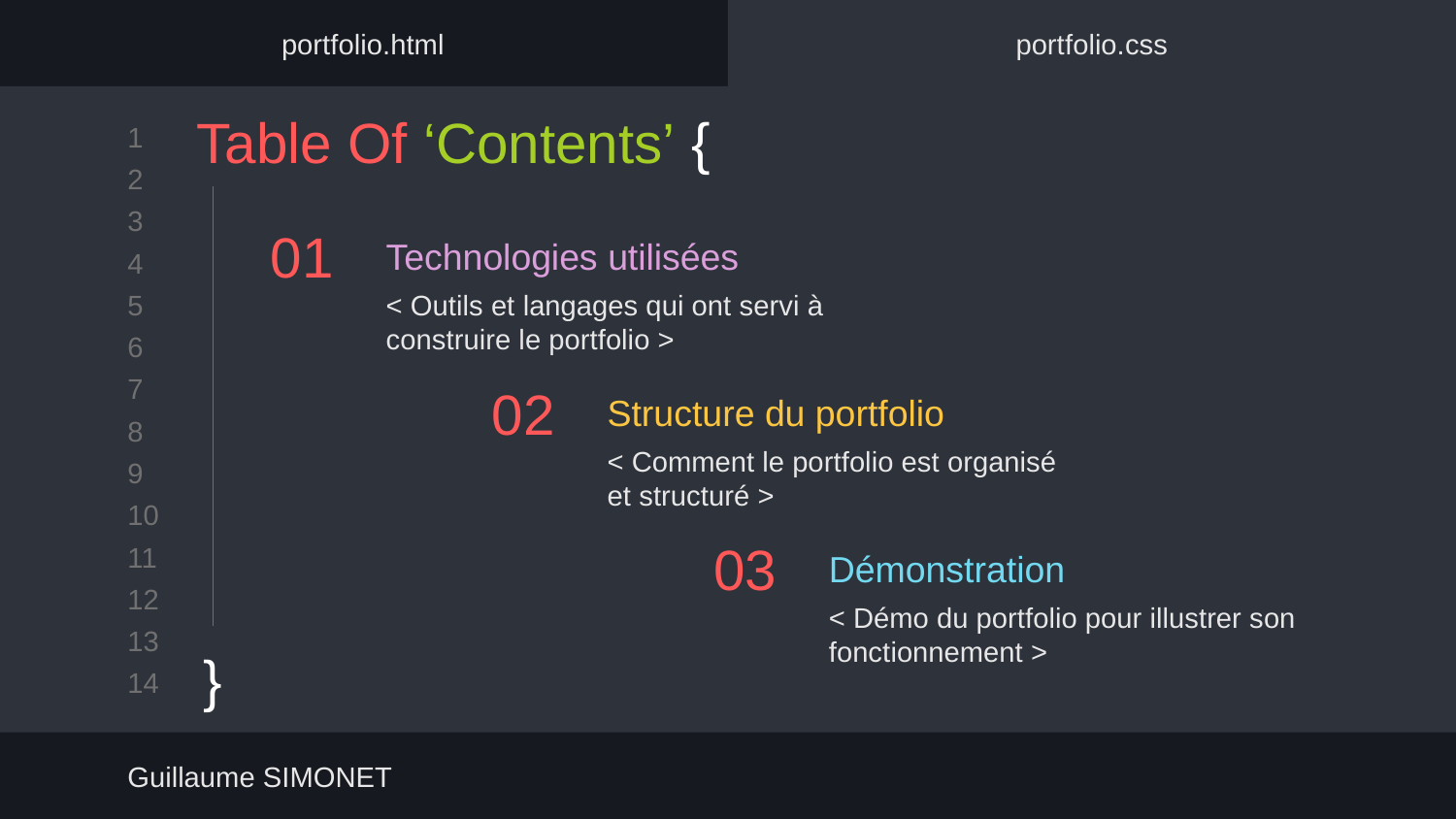

portfolio.html
portfolio.css
Table Of ‘Contents’ {
}
# 01
Technologies utilisées
< Outils et langages qui ont servi à construire le portfolio >
Structure du portfolio
02
< Comment le portfolio est organisé et structuré >
Démonstration
03
< Démo du portfolio pour illustrer son fonctionnement >
Guillaume SIMONET